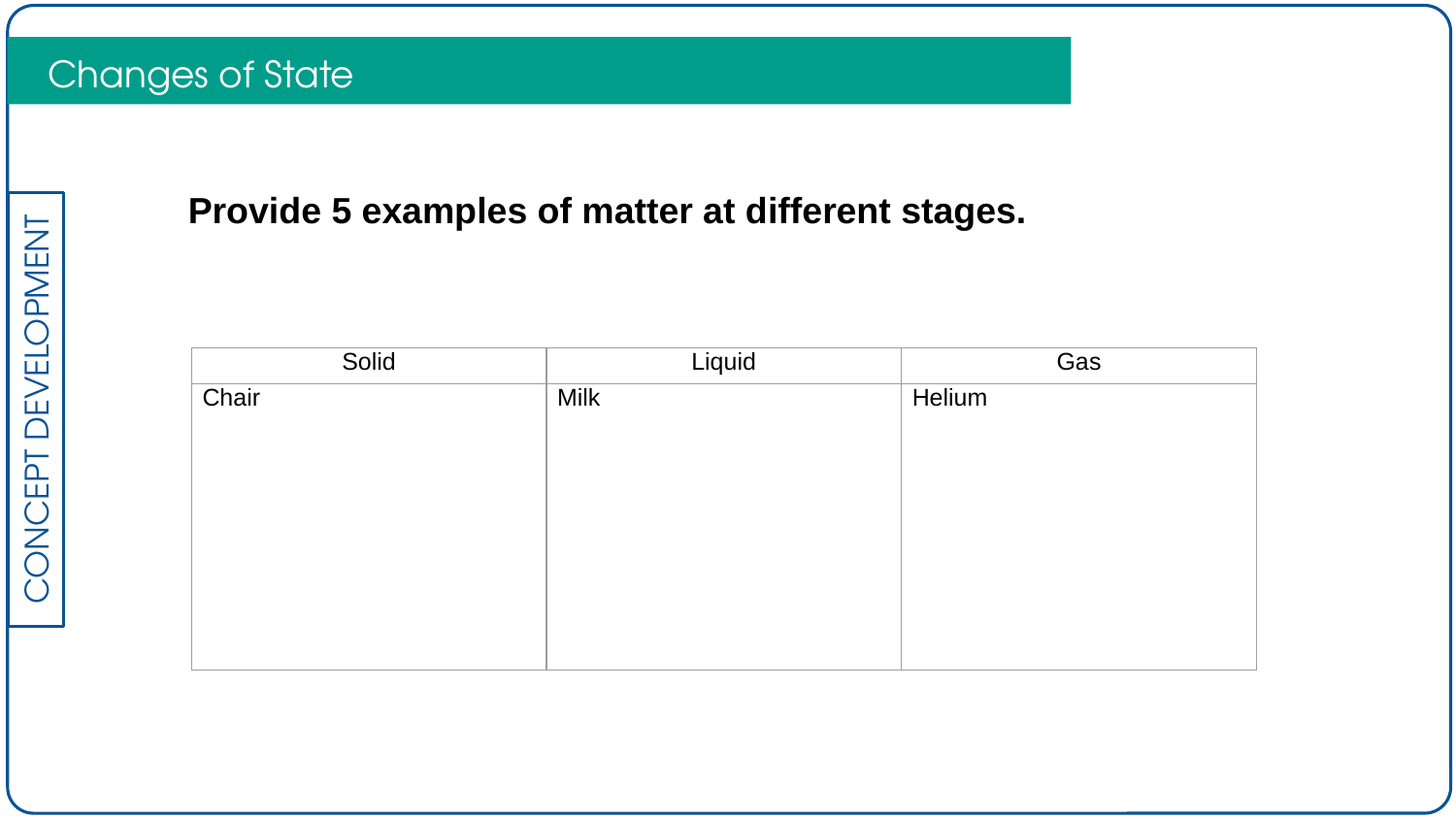

Changes of State
Provide 5 examples of matter at different stages.

| Solid | Liquid | Gas |
| --- | --- | --- |
| Chair | Milk | Helium |